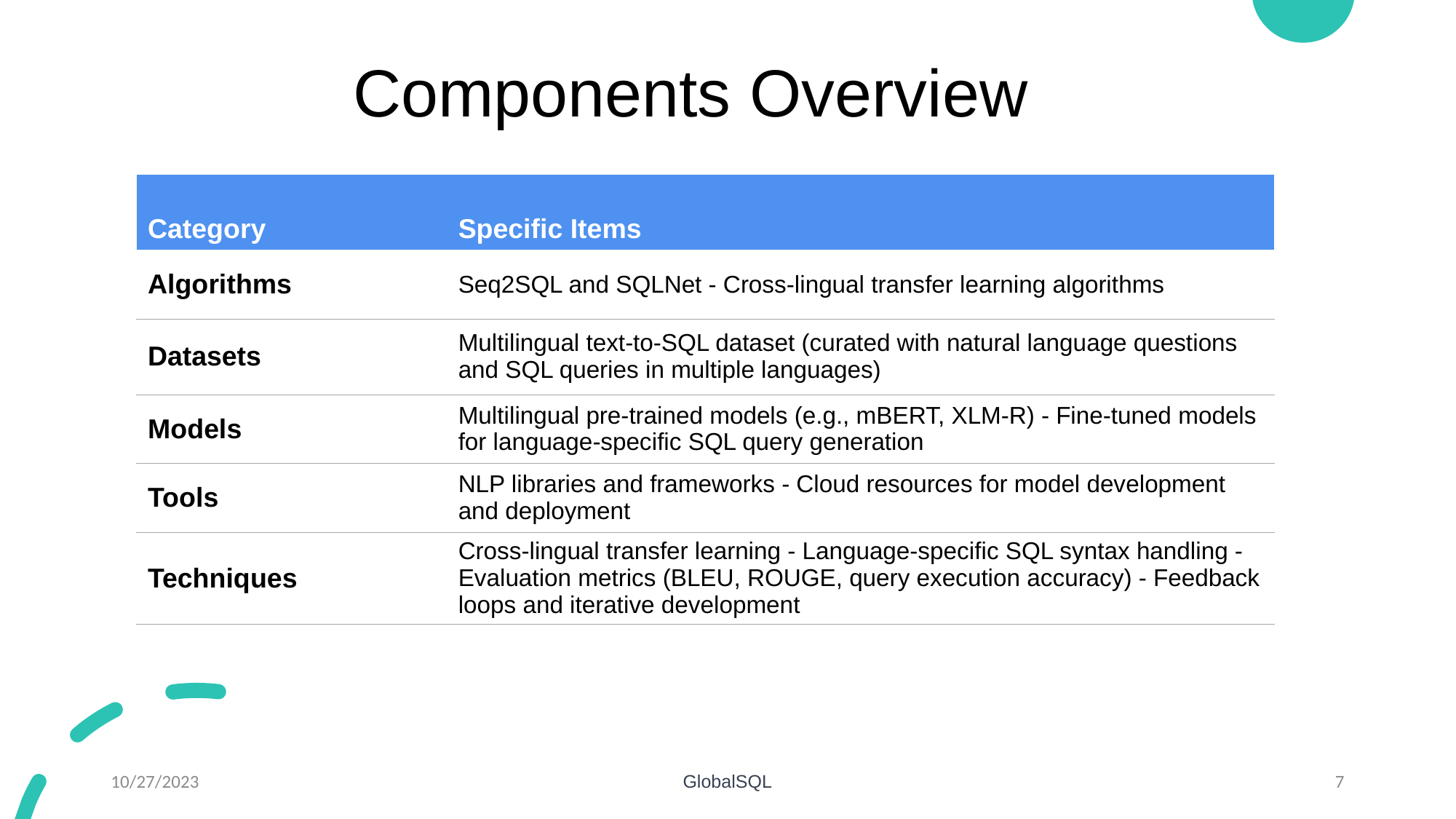

# Components Overview
| Category | Specific Items |
| --- | --- |
| Algorithms | Seq2SQL and SQLNet - Cross-lingual transfer learning algorithms |
| Datasets | Multilingual text-to-SQL dataset (curated with natural language questions and SQL queries in multiple languages) |
| Models | Multilingual pre-trained models (e.g., mBERT, XLM-R) - Fine-tuned models for language-specific SQL query generation |
| Tools | NLP libraries and frameworks - Cloud resources for model development and deployment |
| Techniques | Cross-lingual transfer learning - Language-specific SQL syntax handling - Evaluation metrics (BLEU, ROUGE, query execution accuracy) - Feedback loops and iterative development |
10/27/2023
GlobalSQL
7